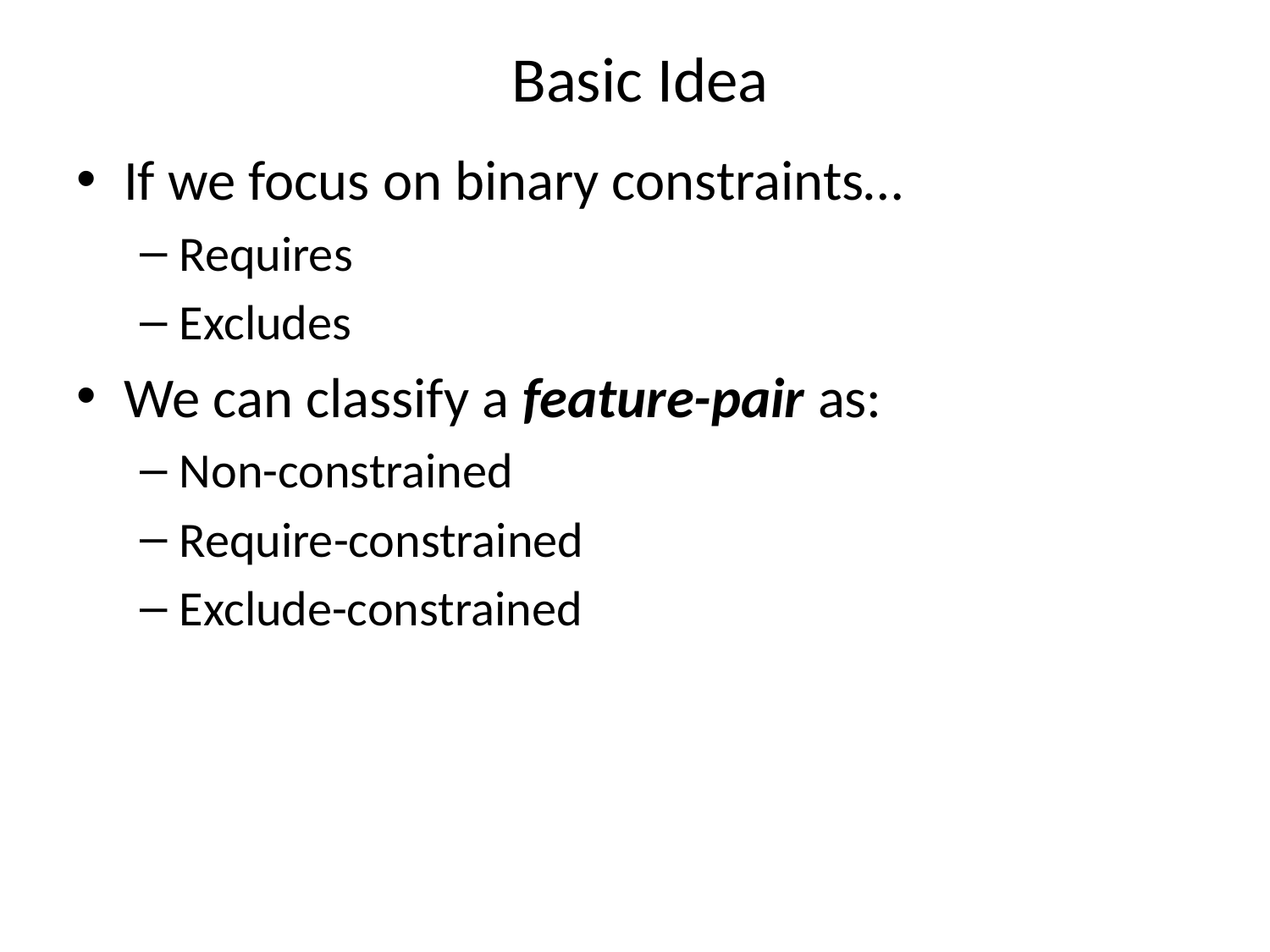

# Basic Idea
If we focus on binary constraints…
Requires
Excludes
We can classify a feature-pair as:
Non-constrained
Require-constrained
Exclude-constrained